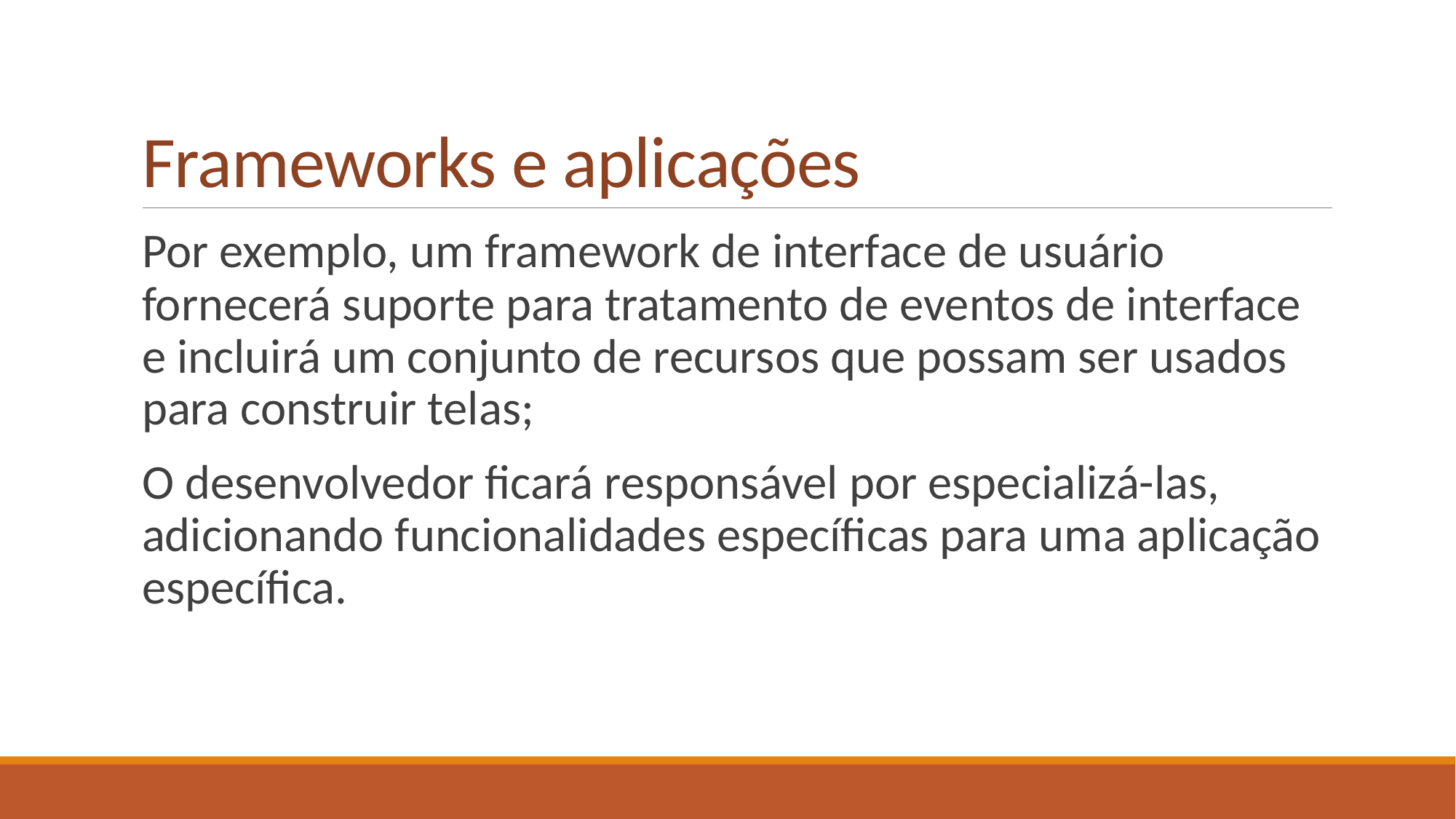

# Frameworks e aplicações
Por exemplo, um framework de interface de usuário fornecerá suporte para tratamento de eventos de interface e incluirá um conjunto de recursos que possam ser usados para construir telas;
O desenvolvedor ficará responsável por especializá-las, adicionando funcionalidades específicas para uma aplicação específica.